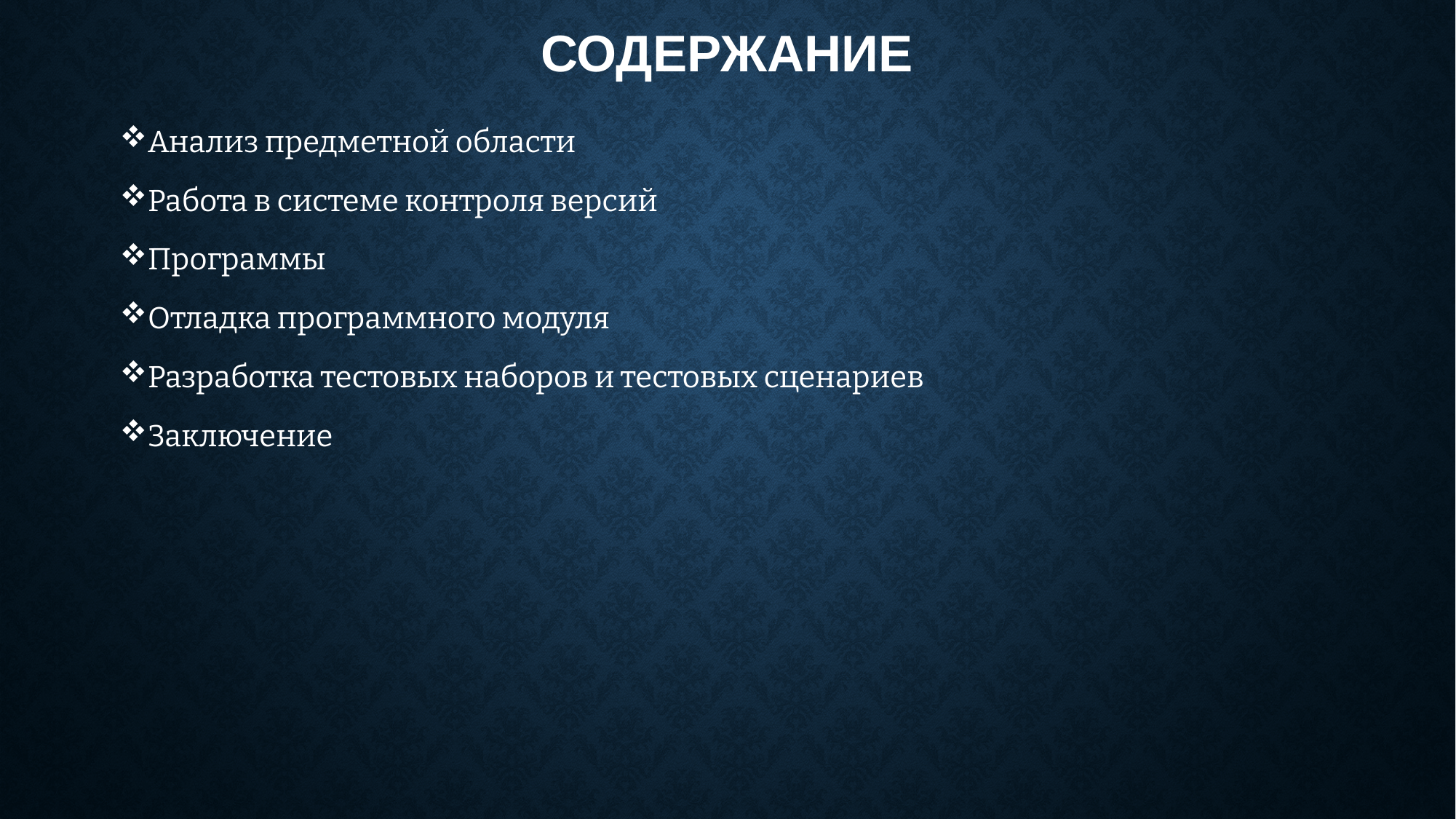

# Содержание
Анализ предметной области
Работа в системе контроля версий
Программы
Отладка программного модуля
Разработка тестовых наборов и тестовых сценариев
Заключение